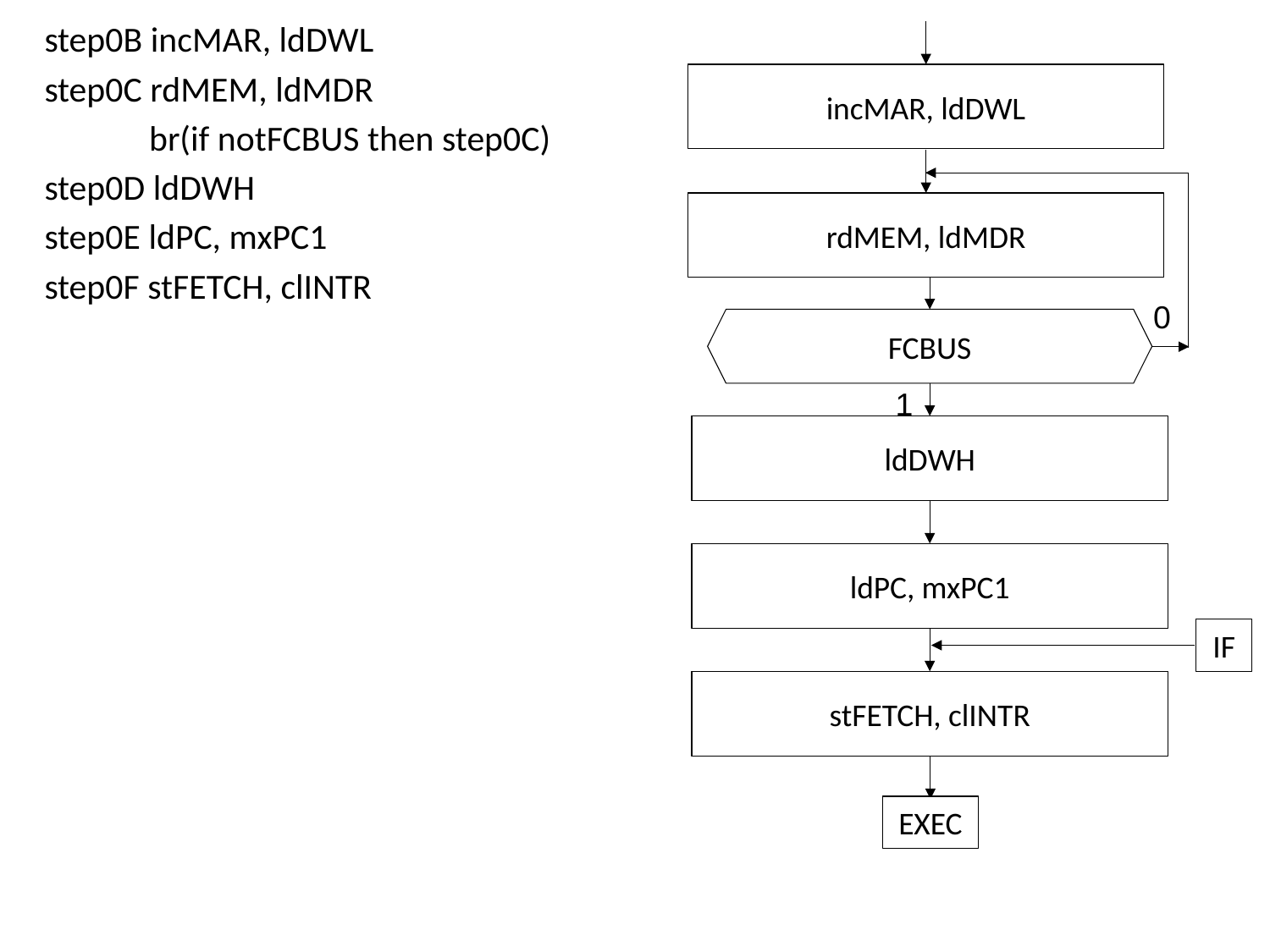

step0B incMAR, ldDWL
step0C rdMEM, ldMDR
             br(if notFCBUS then step0C)
step0D ldDWH
step0E ldPC, mxPC1
step0F stFETCH, clINTR

incMAR, ldDWL
rdMEM, ldMDR
0
FCBUS
1
ldDWH
ldPC, mxPC1
IF
stFETCH, clINTR
EXEC